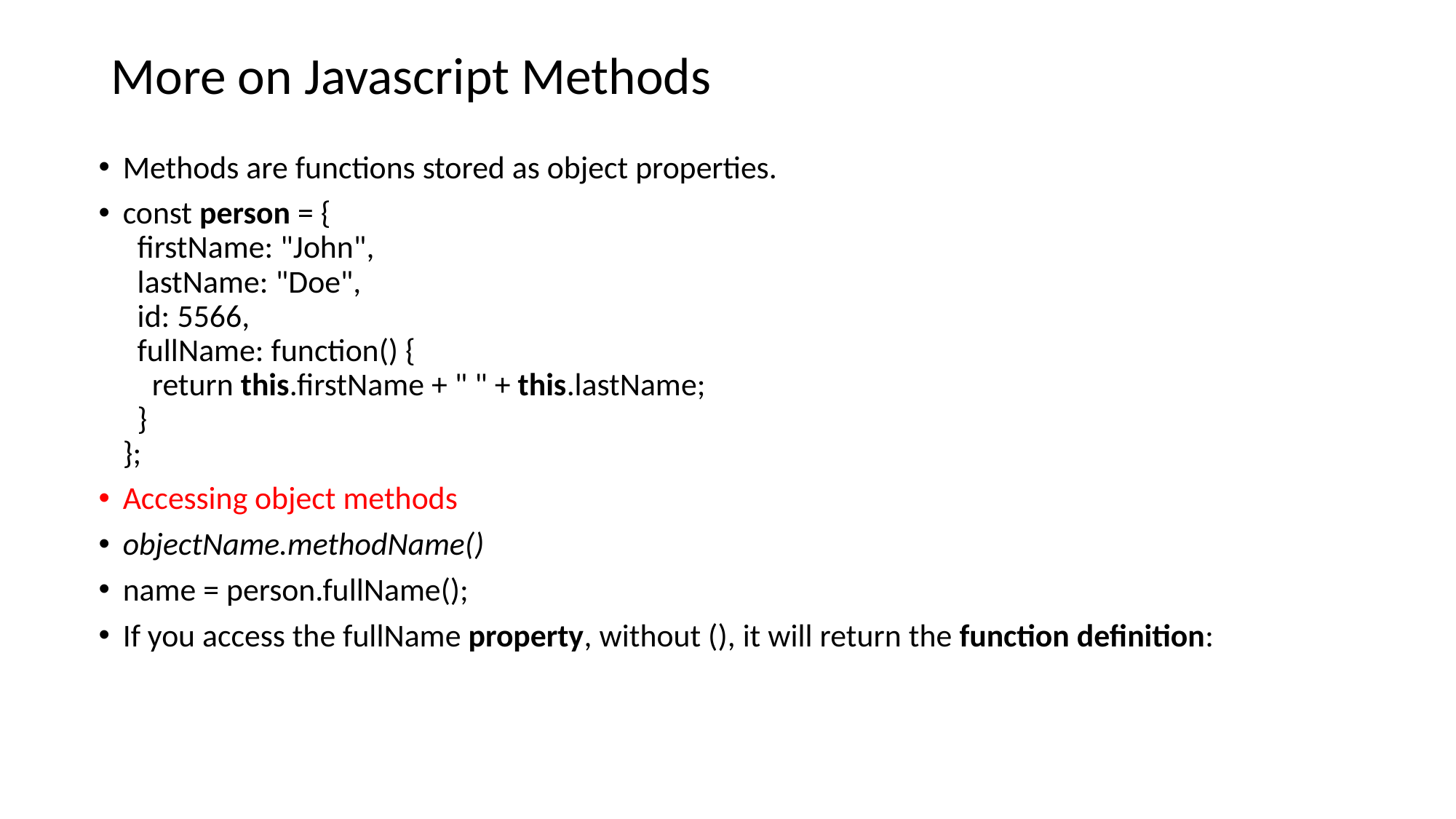

# More on Javascript Methods
Methods are functions stored as object properties.
const person = {
  firstName: "John",
  lastName: "Doe",
  id: 5566,
  fullName: function() {
    return this.firstName + " " + this.lastName;
  }
};
Accessing object methods
objectName.methodName()
name = person.fullName();
If you access the fullName property, without (), it will return the function definition: